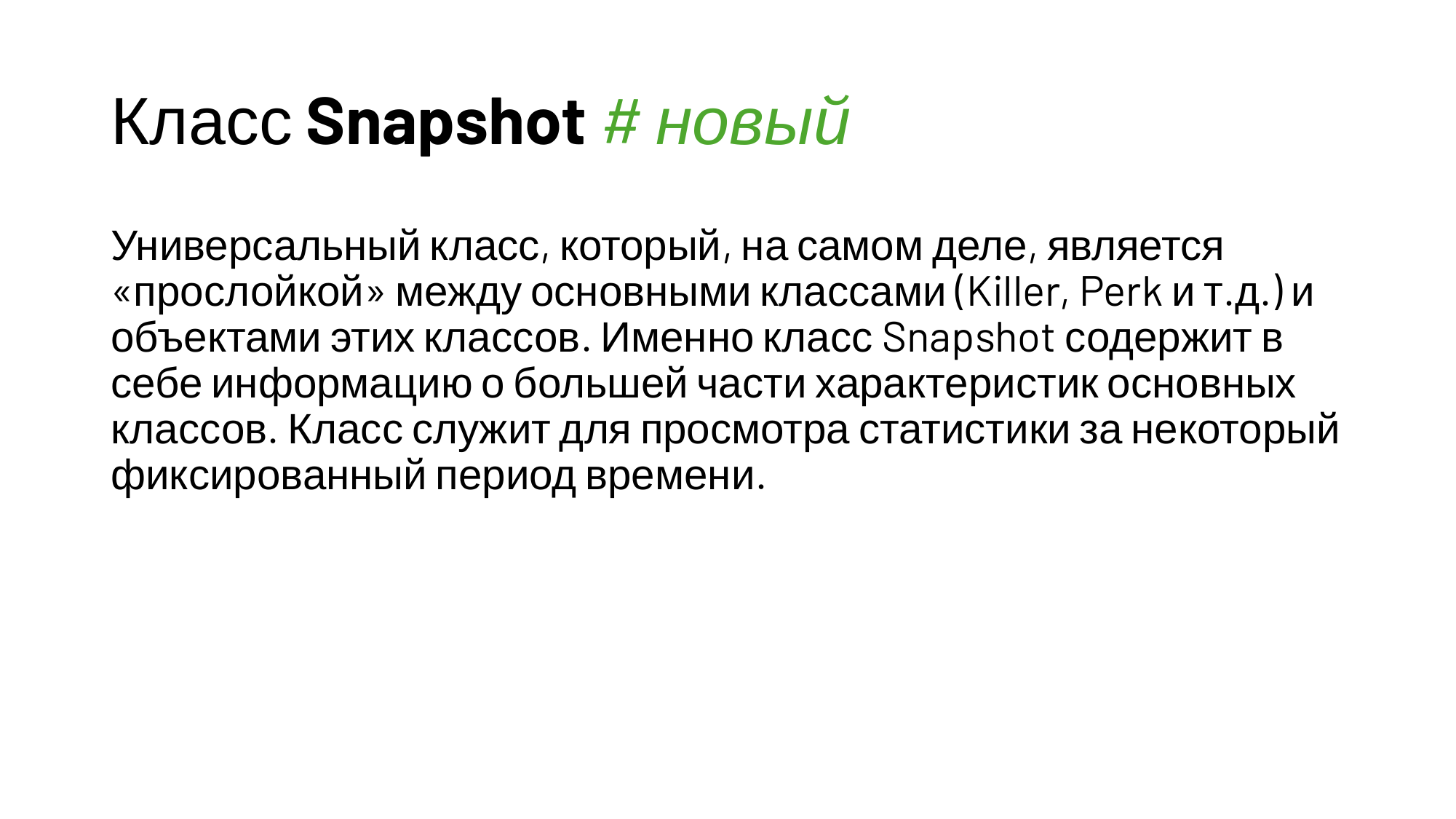

# Класс Snapshot # новый
Универсальный класс, который, на самом деле, является «прослойкой» между основными классами (Killer, Perk и т.д.) и объектами этих классов. Именно класс Snapshot содержит в себе информацию о большей части характеристик основных классов. Класс служит для просмотра статистики за некоторый фиксированный период времени.